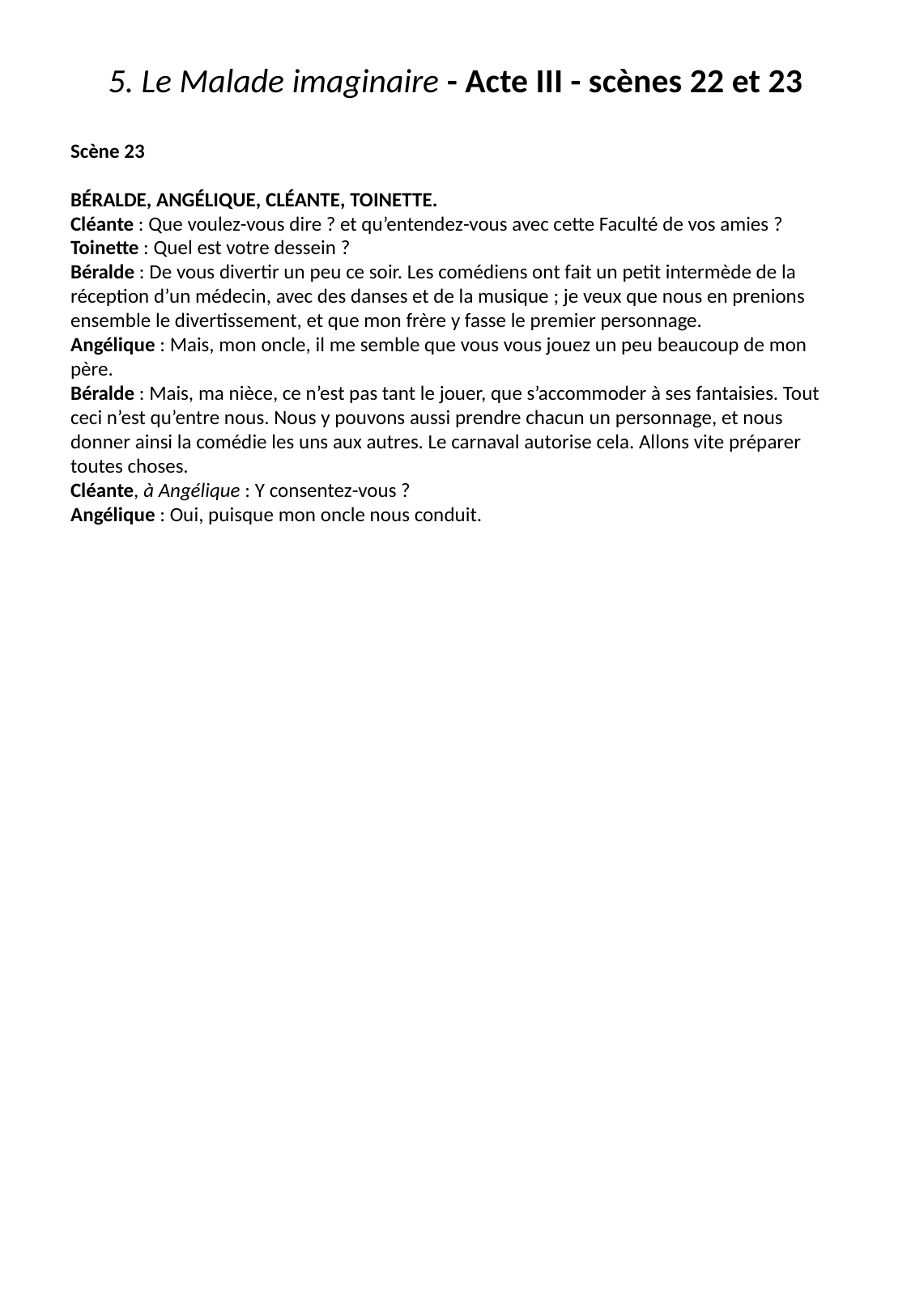

5. Le Malade imaginaire - Acte III - scènes 22 et 23
Scène 23

BÉRALDE, ANGÉLIQUE, CLÉANTE, TOINETTE.
Cléante : Que voulez-vous dire ? et qu’entendez-vous avec cette Faculté de vos amies ?
Toinette : Quel est votre dessein ?
Béralde : De vous divertir un peu ce soir. Les comédiens ont fait un petit intermède de la réception d’un médecin, avec des danses et de la musique ; je veux que nous en prenions ensemble le divertissement, et que mon frère y fasse le premier personnage.
Angélique : Mais, mon oncle, il me semble que vous vous jouez un peu beaucoup de mon père.
Béralde : Mais, ma nièce, ce n’est pas tant le jouer, que s’accommoder à ses fantaisies. Tout ceci n’est qu’entre nous. Nous y pouvons aussi prendre chacun un personnage, et nous donner ainsi la comédie les uns aux autres. Le carnaval autorise cela. Allons vite préparer toutes choses.
Cléante, à Angélique : Y consentez-vous ?
Angélique : Oui, puisque mon oncle nous conduit.